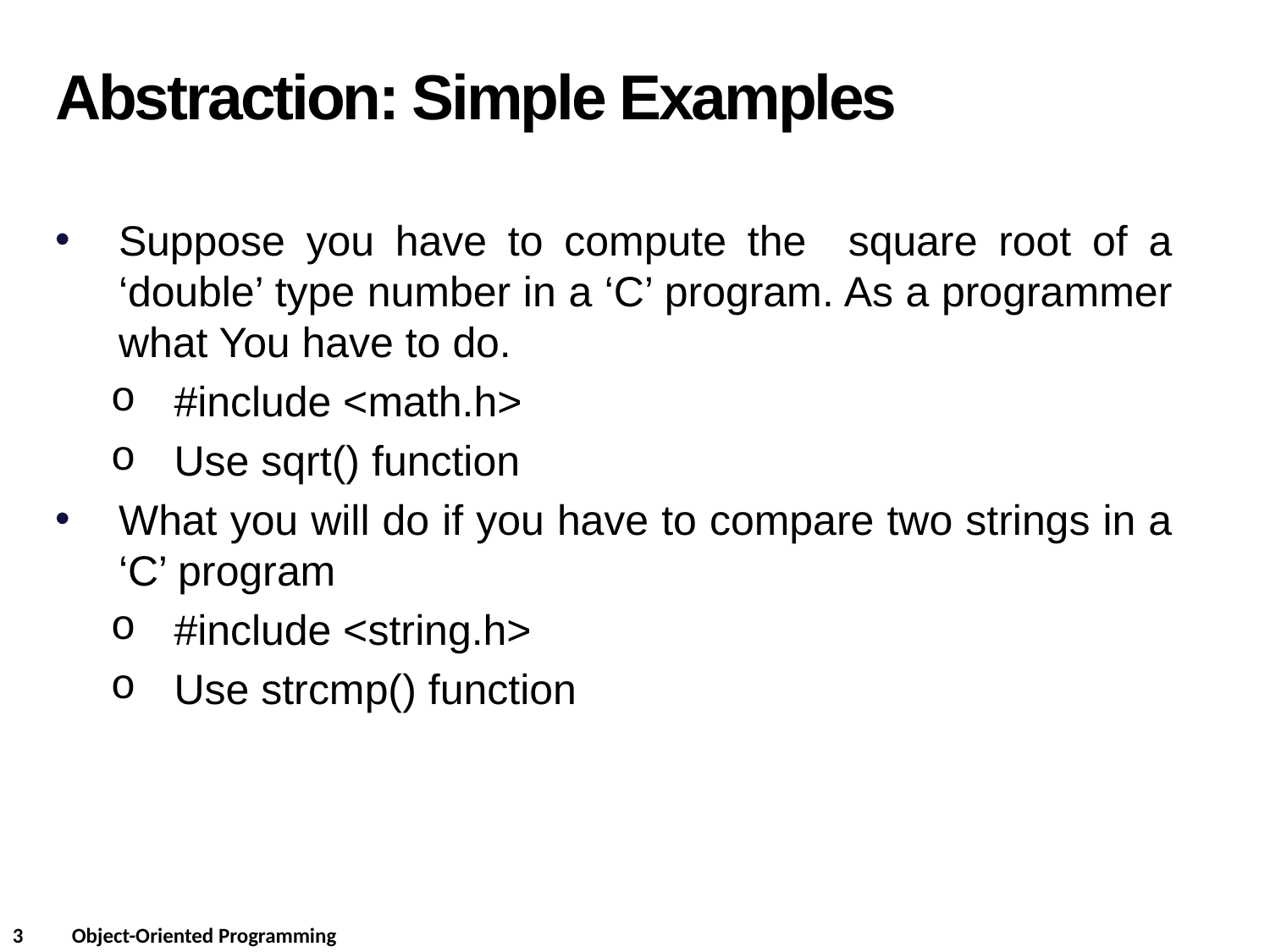

Abstraction: Simple Examples
Suppose you have to compute the  square root of a ‘double’ type number in a ‘C’ program. As a programmer what You have to do.
#include <math.h>
Use sqrt() function
What you will do if you have to compare two strings in a ‘C’ program
#include <string.h>
Use strcmp() function